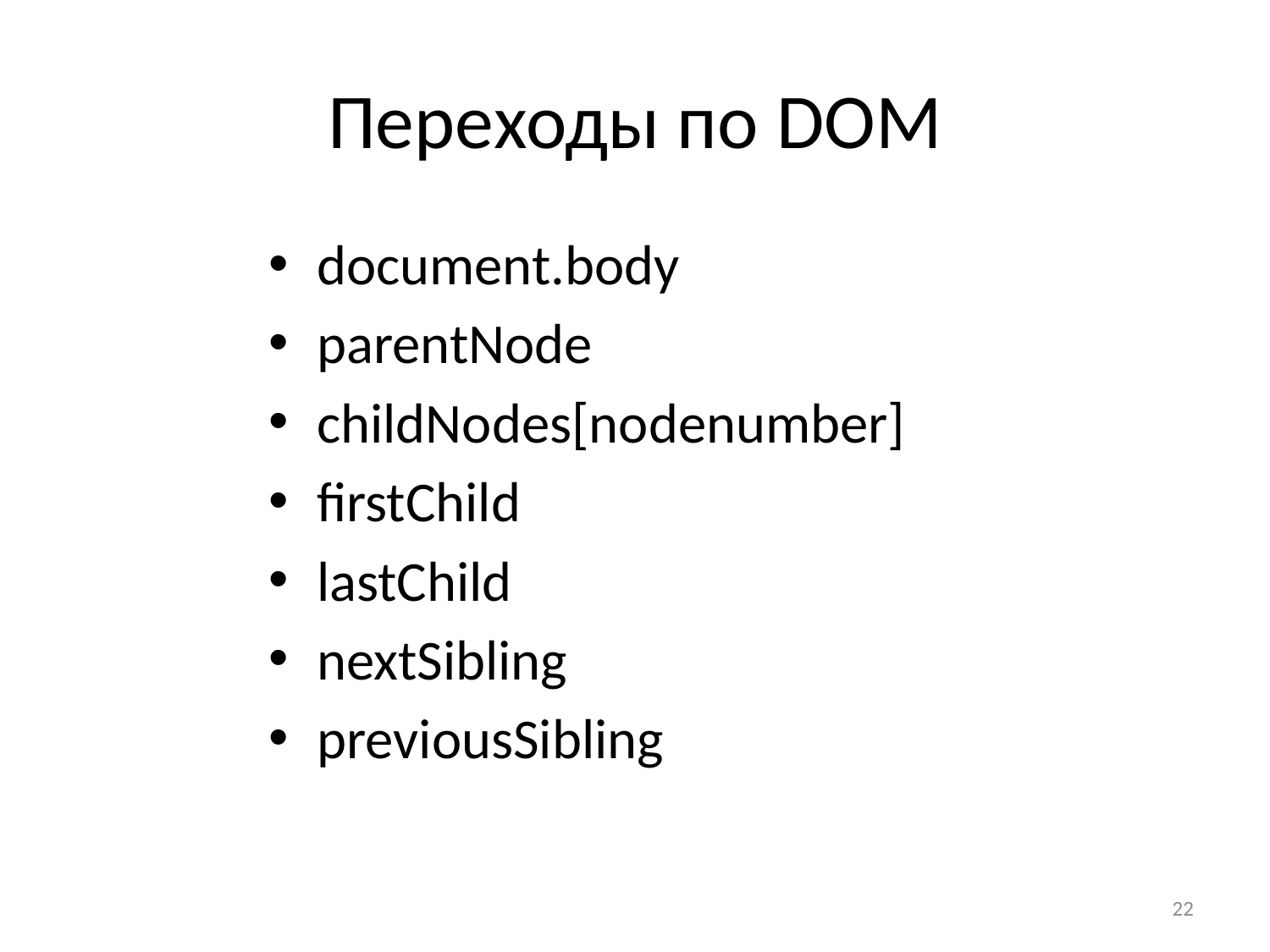

# Переходы по DOM
document.body
parentNode
childNodes[nodenumber]
firstChild
lastChild
nextSibling
previousSibling
22